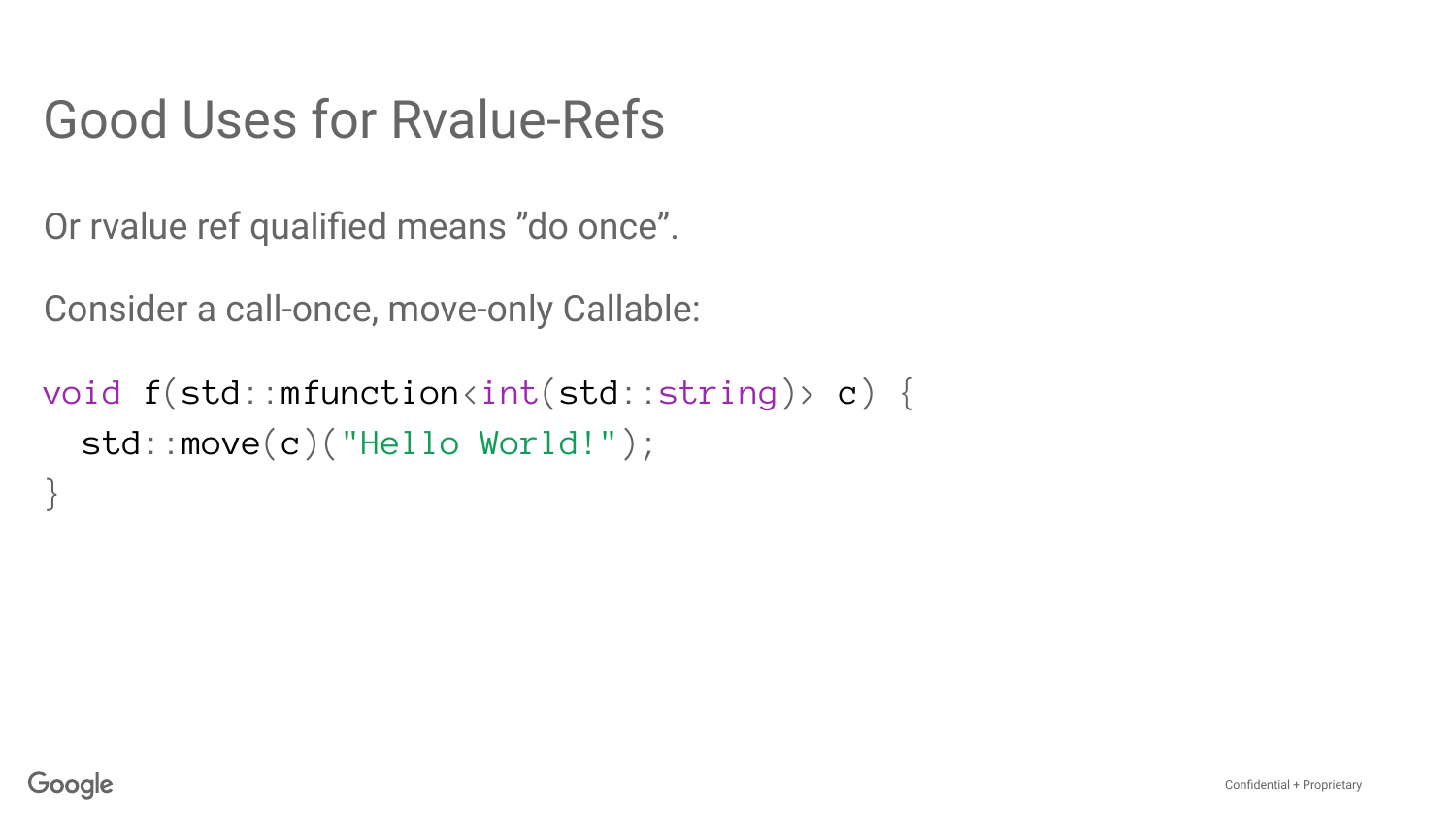

# Good Uses for Rvalue-Refs
Or rvalue ref qualified means ”do once”.
Consider a call-once, move-only Callable:
void f(std::mfunction<int(std::string)> c) {
  std::move(c)("Hello World!");
}